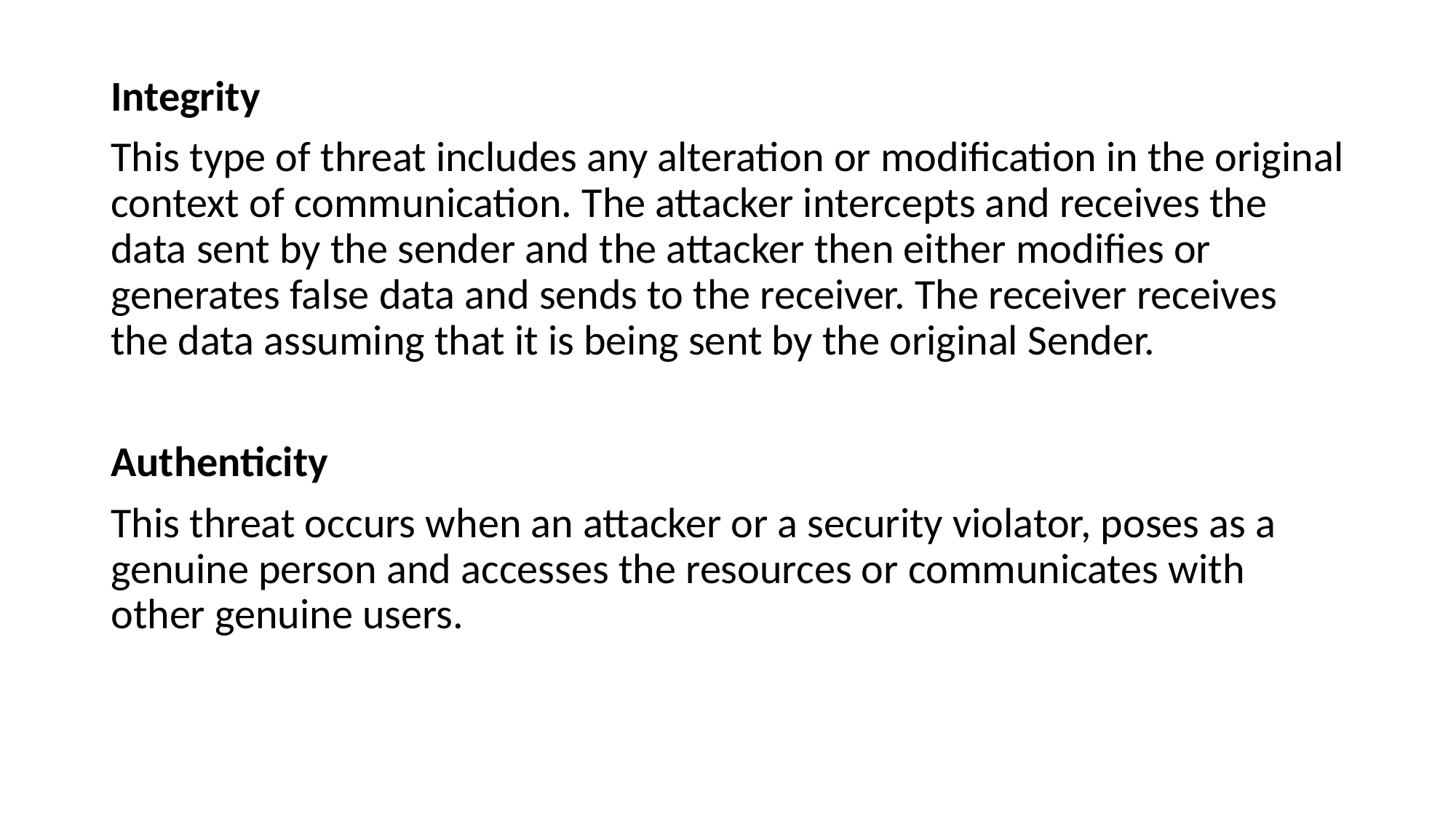

Integrity
This type of threat includes any alteration or modification in the original context of communication. The attacker intercepts and receives the data sent by the sender and the attacker then either modifies or generates false data and sends to the receiver. The receiver receives the data assuming that it is being sent by the original Sender.

Authenticity
This threat occurs when an attacker or a security violator, poses as a genuine person and accesses the resources or communicates with other genuine users.